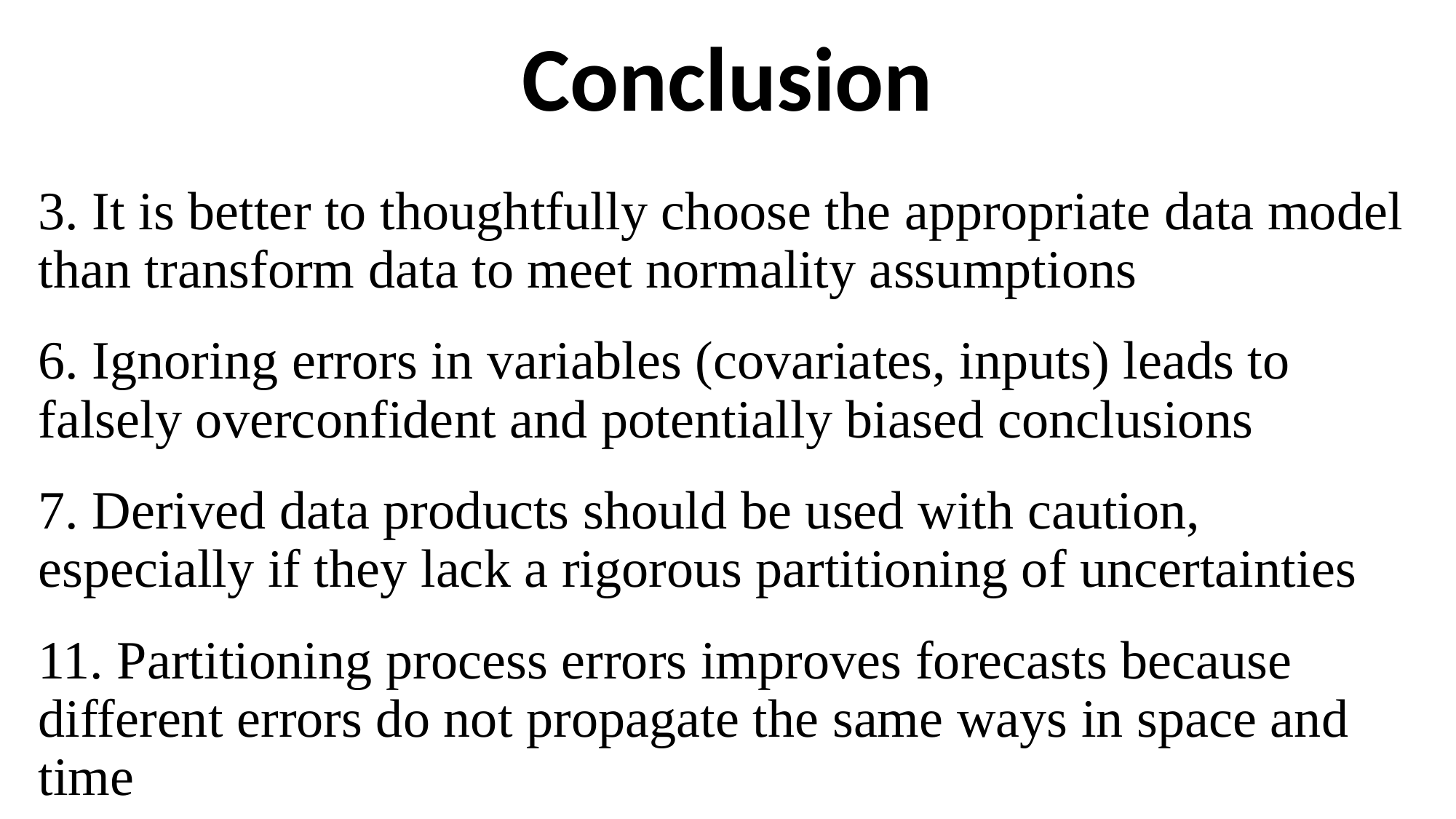

# Conclusion
3. It is better to thoughtfully choose the appropriate data model than transform data to meet normality assumptions
6. Ignoring errors in variables (covariates, inputs) leads to falsely overconfident and potentially biased conclusions
7. Derived data products should be used with caution, especially if they lack a rigorous partitioning of uncertainties
11. Partitioning process errors improves forecasts because different errors do not propagate the same ways in space and time